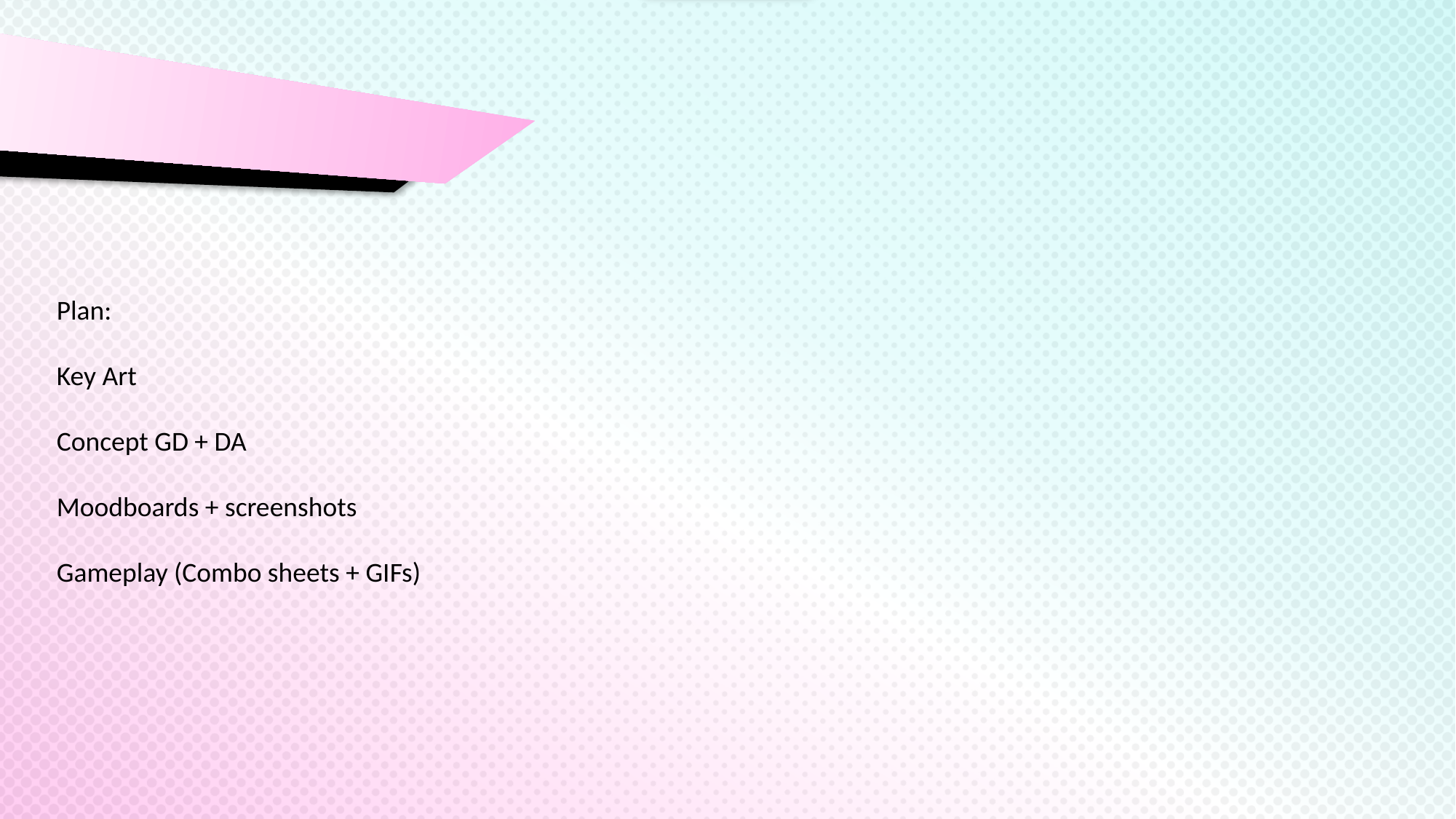

Plan:

Key Art

Concept GD + DA

Moodboards + screenshots

Gameplay (Combo sheets + GIFs)